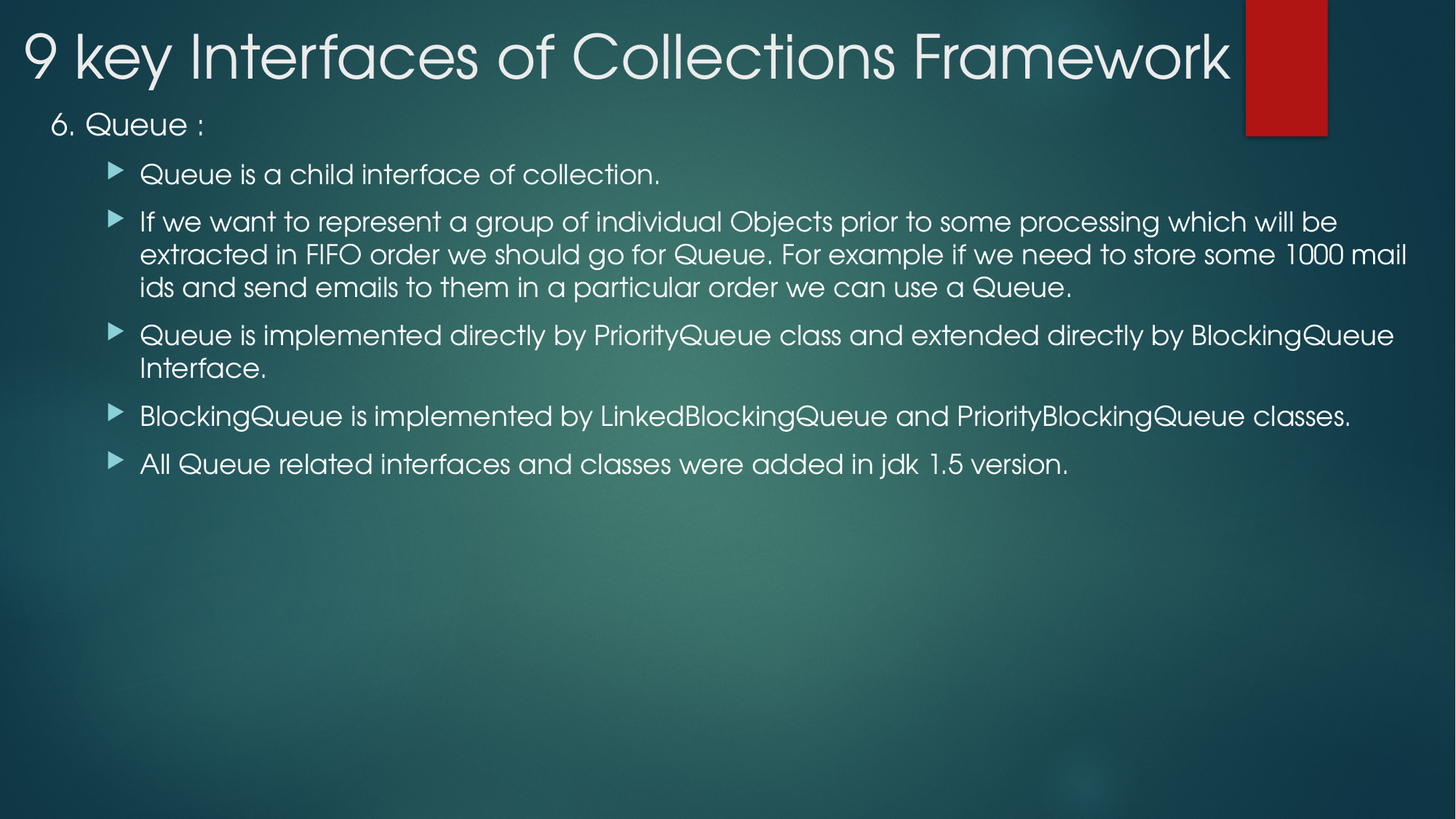

# 9 key Interfaces of Collections Framework
6. Queue :
Queue is a child interface of collection.
If we want to represent a group of individual Objects prior to some processing which will be extracted in FIFO order we should go for Queue. For example if we need to store some 1000 mail ids and send emails to them in a particular order we can use a Queue.
Queue is implemented directly by PriorityQueue class and extended directly by BlockingQueue Interface.
BlockingQueue is implemented by LinkedBlockingQueue and PriorityBlockingQueue classes.
All Queue related interfaces and classes were added in jdk 1.5 version.